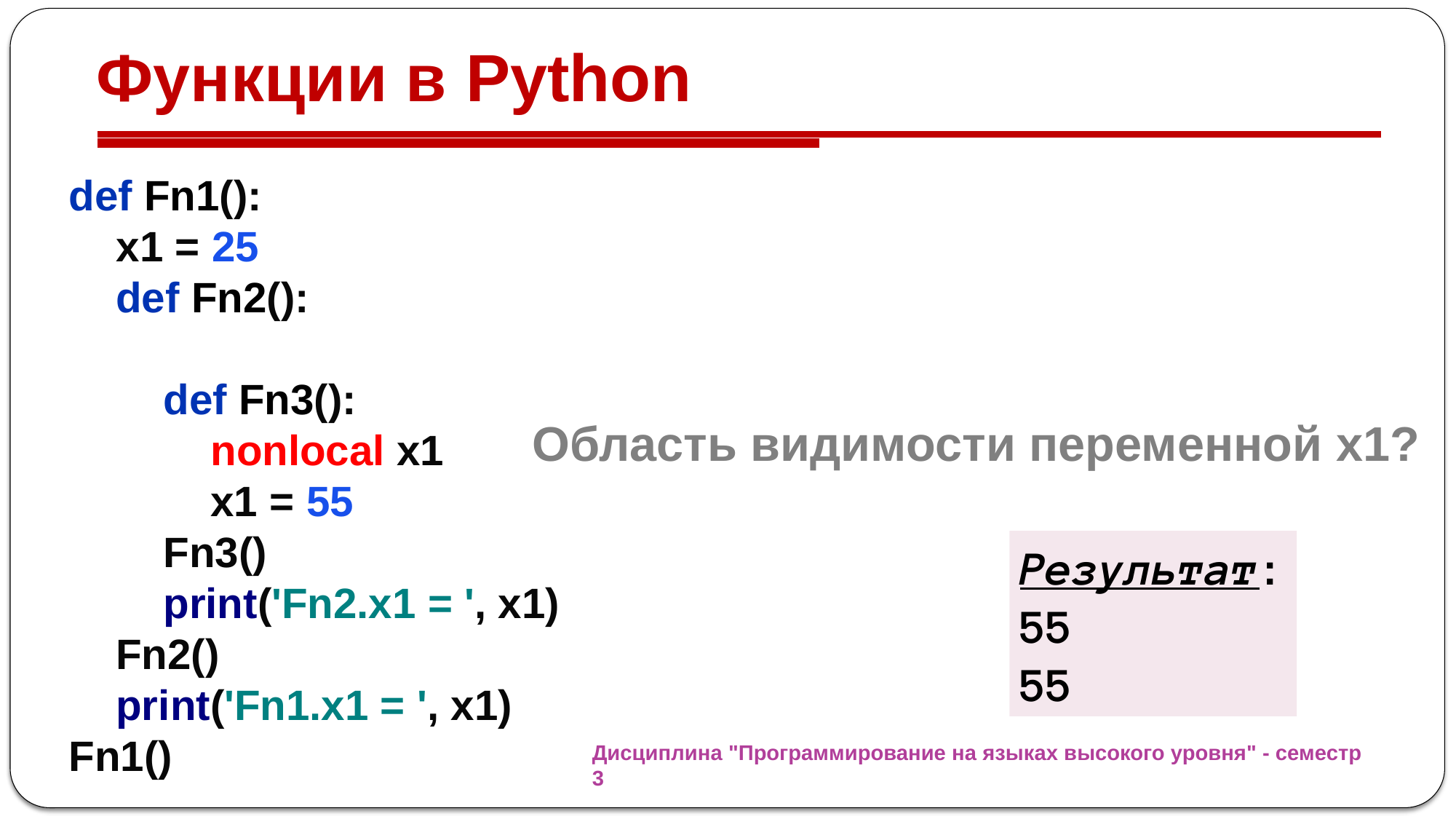

# Функции в Python
def Fn1():
    x1 = 25
    def Fn2():
        def Fn3():
            nonlocal x1
            x1 = 55
        Fn3()
        print('Fn2.x1 = ', x1)
    Fn2()
    print('Fn1.x1 = ', x1)
Fn1()
Область видимости переменной x1?
Результат:
55
55
Дисциплина "Программирование на языках высокого уровня" - семестр 3